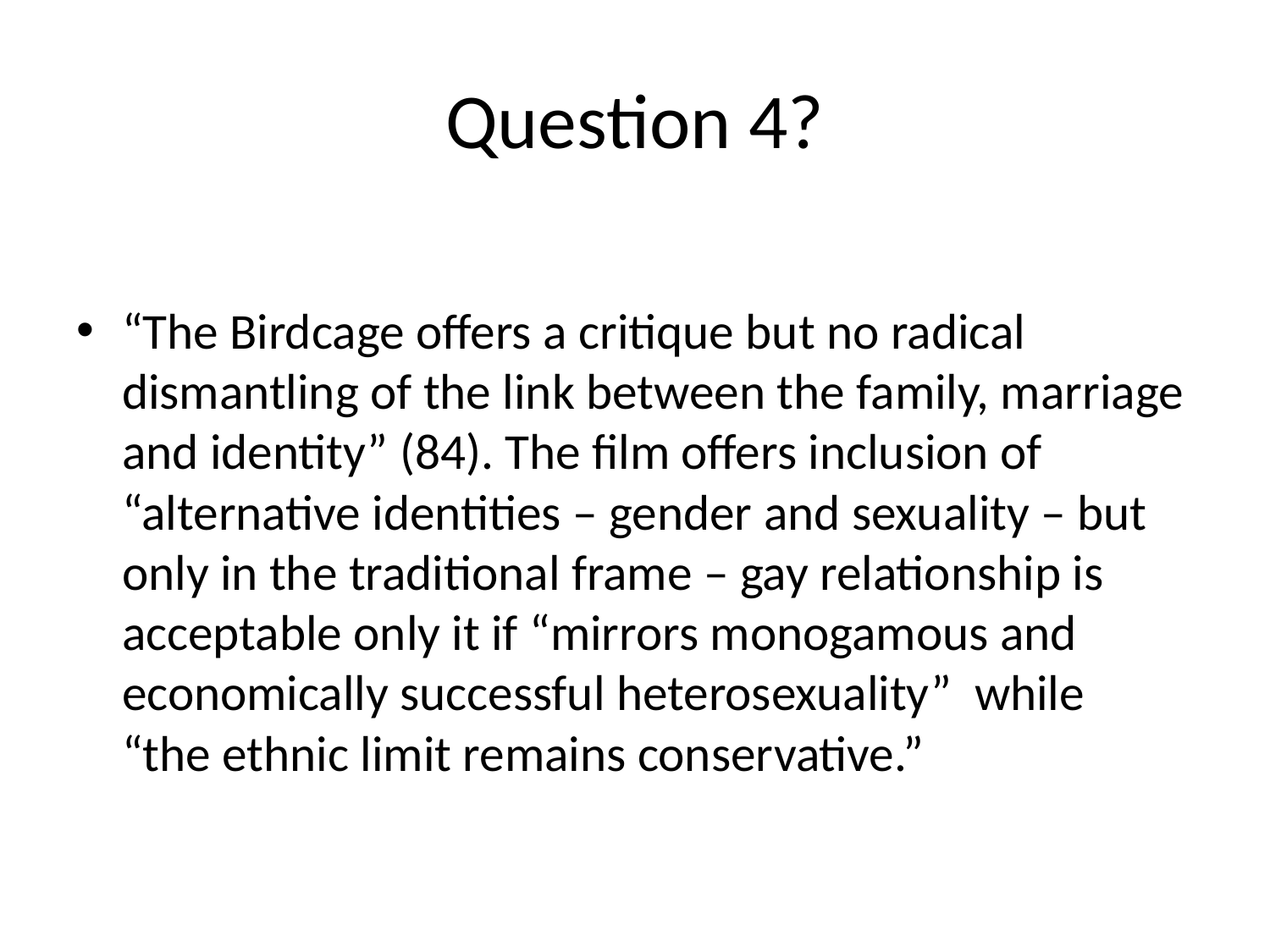

# Question 4?

“The Birdcage offers a critique but no radical dismantling of the link between the family, marriage and identity” (84). The film offers inclusion of “alternative identities – gender and sexuality – but only in the traditional frame – gay relationship is acceptable only it if “mirrors monogamous and economically successful heterosexuality”  while  “the ethnic limit remains conservative.”